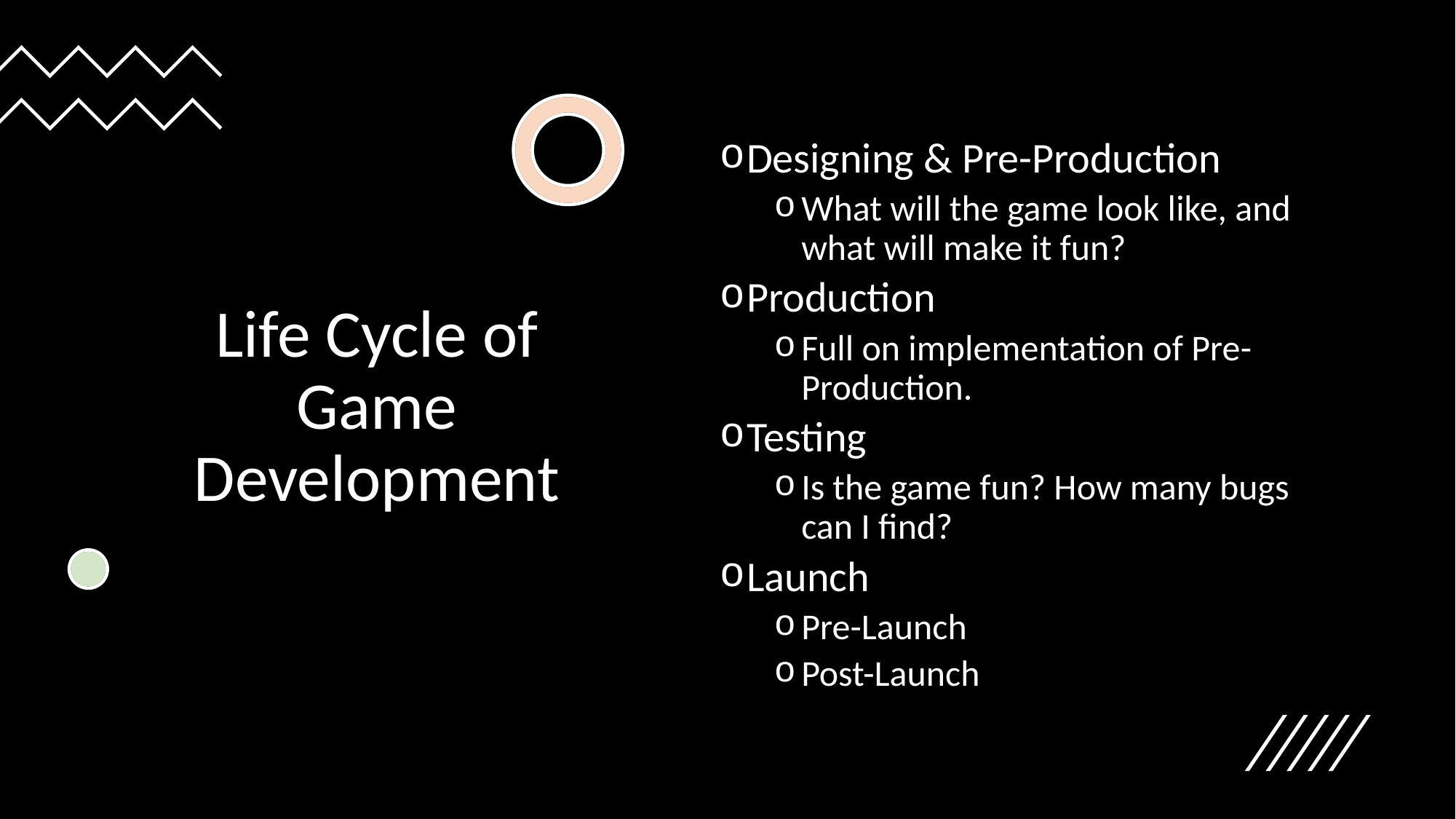

Designing & Pre-Production
What will the game look like, and what will make it fun?
Production
Full on implementation of Pre-Production.
Testing
Is the game fun? How many bugs can I find?
Launch
Pre-Launch
Post-Launch

# Life Cycle of Game Development